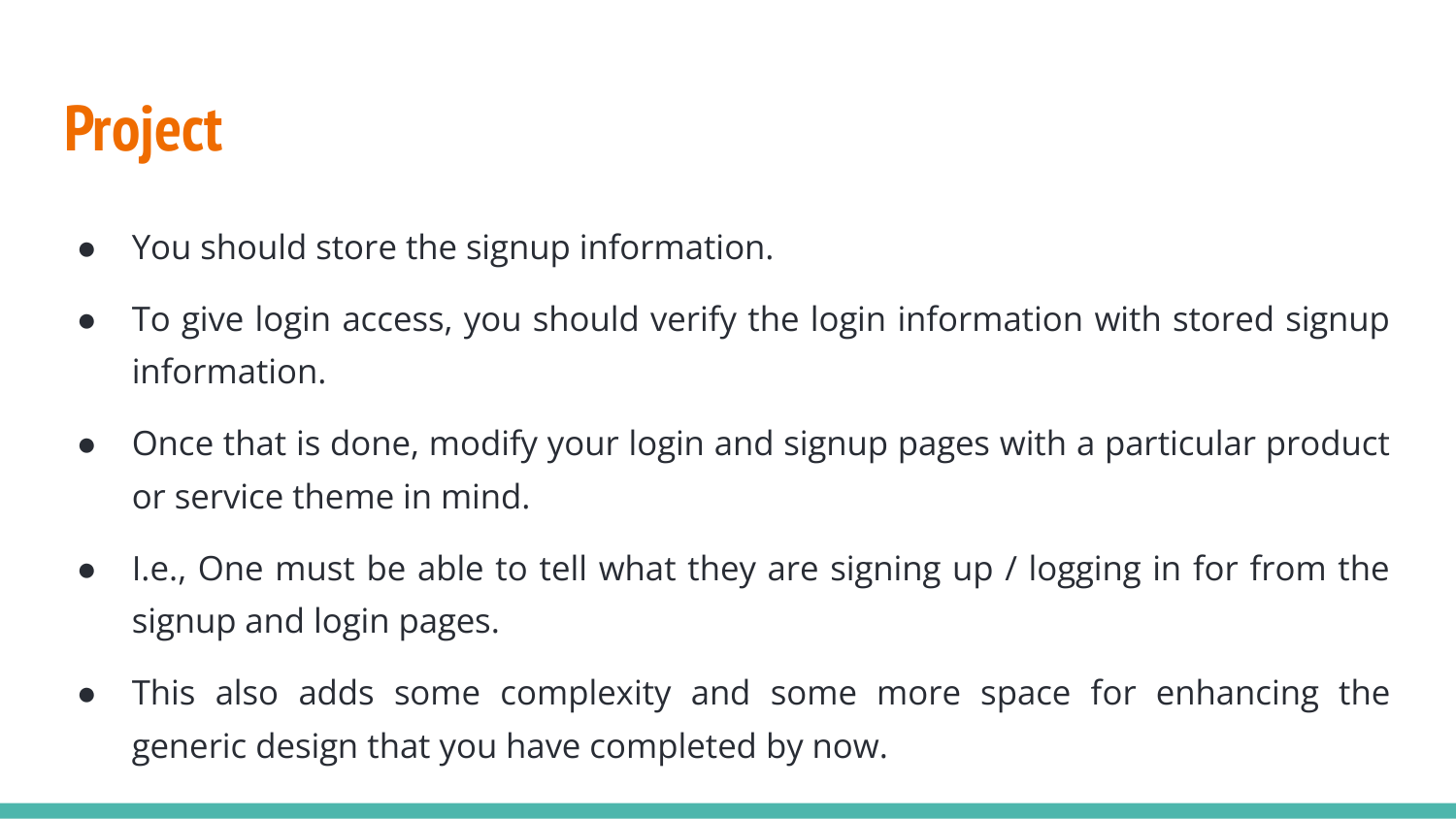

# Project
You should store the signup information.
To give login access, you should verify the login information with stored signup information.
Once that is done, modify your login and signup pages with a particular product or service theme in mind.
I.e., One must be able to tell what they are signing up / logging in for from the signup and login pages.
This also adds some complexity and some more space for enhancing the generic design that you have completed by now.